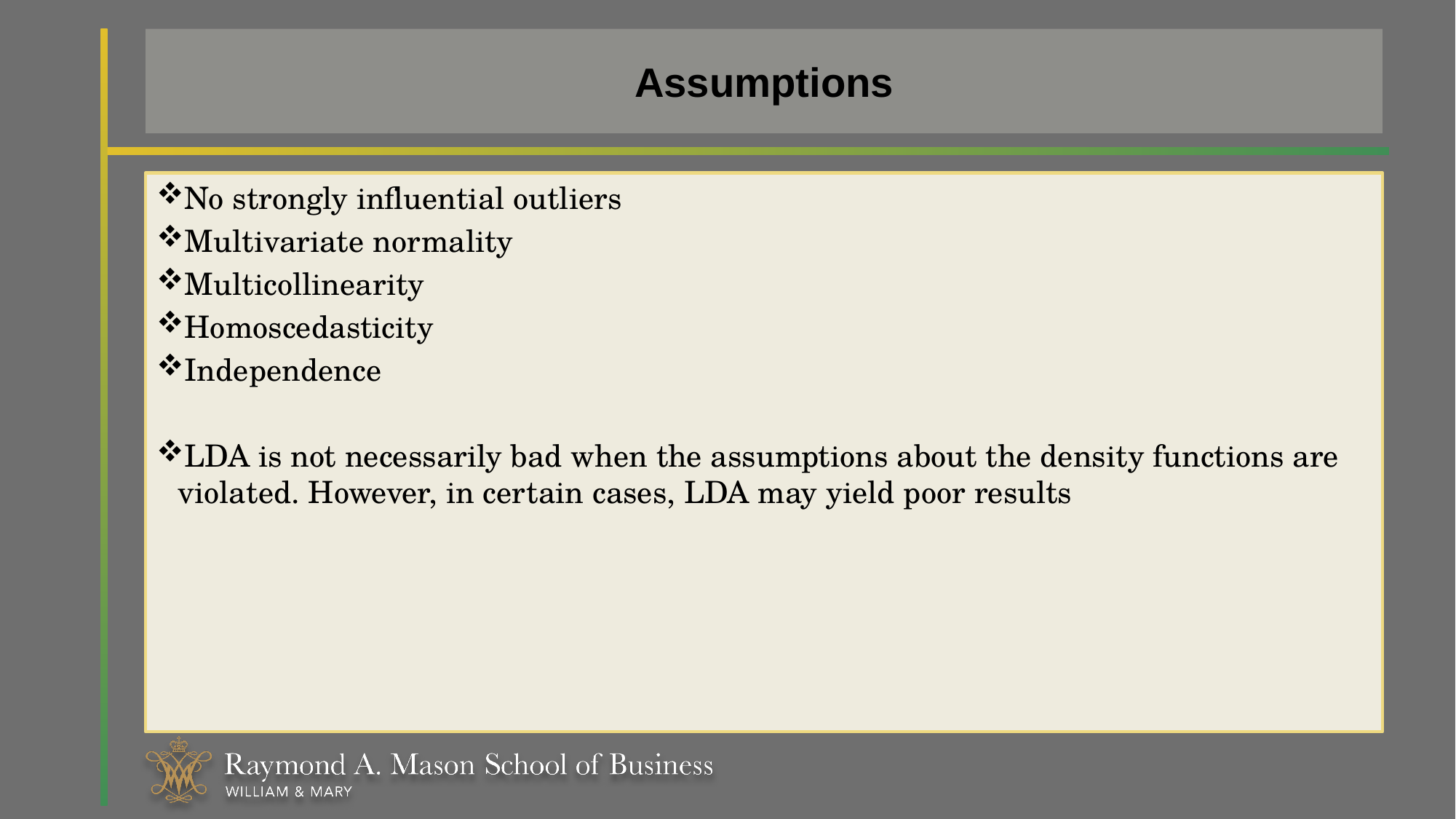

# Assumptions
No strongly influential outliers
Multivariate normality
Multicollinearity
Homoscedasticity
Independence

LDA is not necessarily bad when the assumptions about the density functions are violated. However, in certain cases, LDA may yield poor results